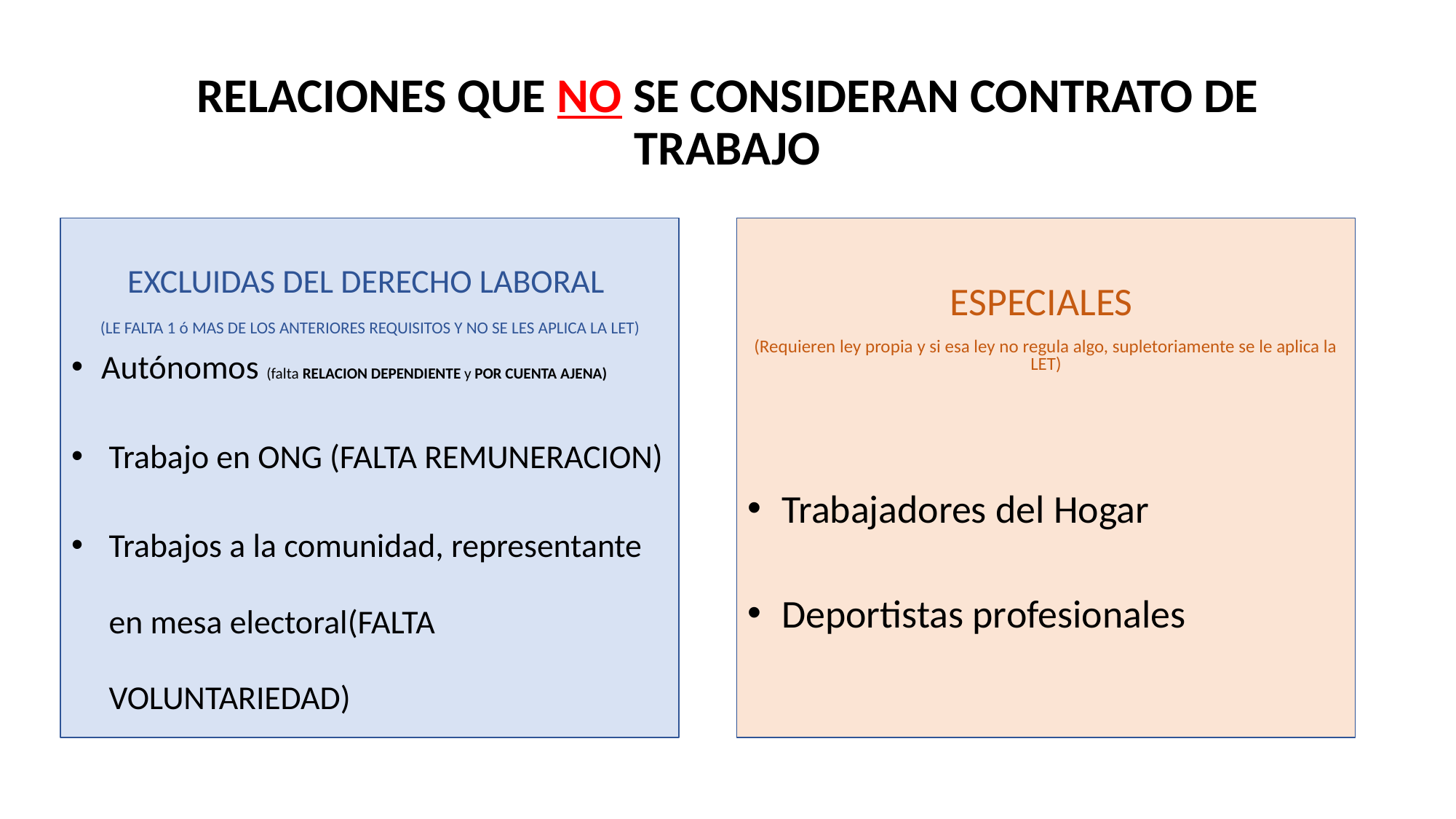

# RELACIONES QUE NO SE CONSIDERAN CONTRATO DE TRABAJO
EXCLUIDAS DEL DERECHO LABORAL
(LE FALTA 1 ó MAS DE LOS ANTERIORES REQUISITOS Y NO SE LES APLICA LA LET)
Autónomos (falta RELACION DEPENDIENTE y POR CUENTA AJENA)
Trabajo en ONG (FALTA REMUNERACION)
Trabajos a la comunidad, representante en mesa electoral(FALTA VOLUNTARIEDAD)

ESPECIALES
(Requieren ley propia y si esa ley no regula algo, supletoriamente se le aplica la LET)

Trabajadores del Hogar
Deportistas profesionales